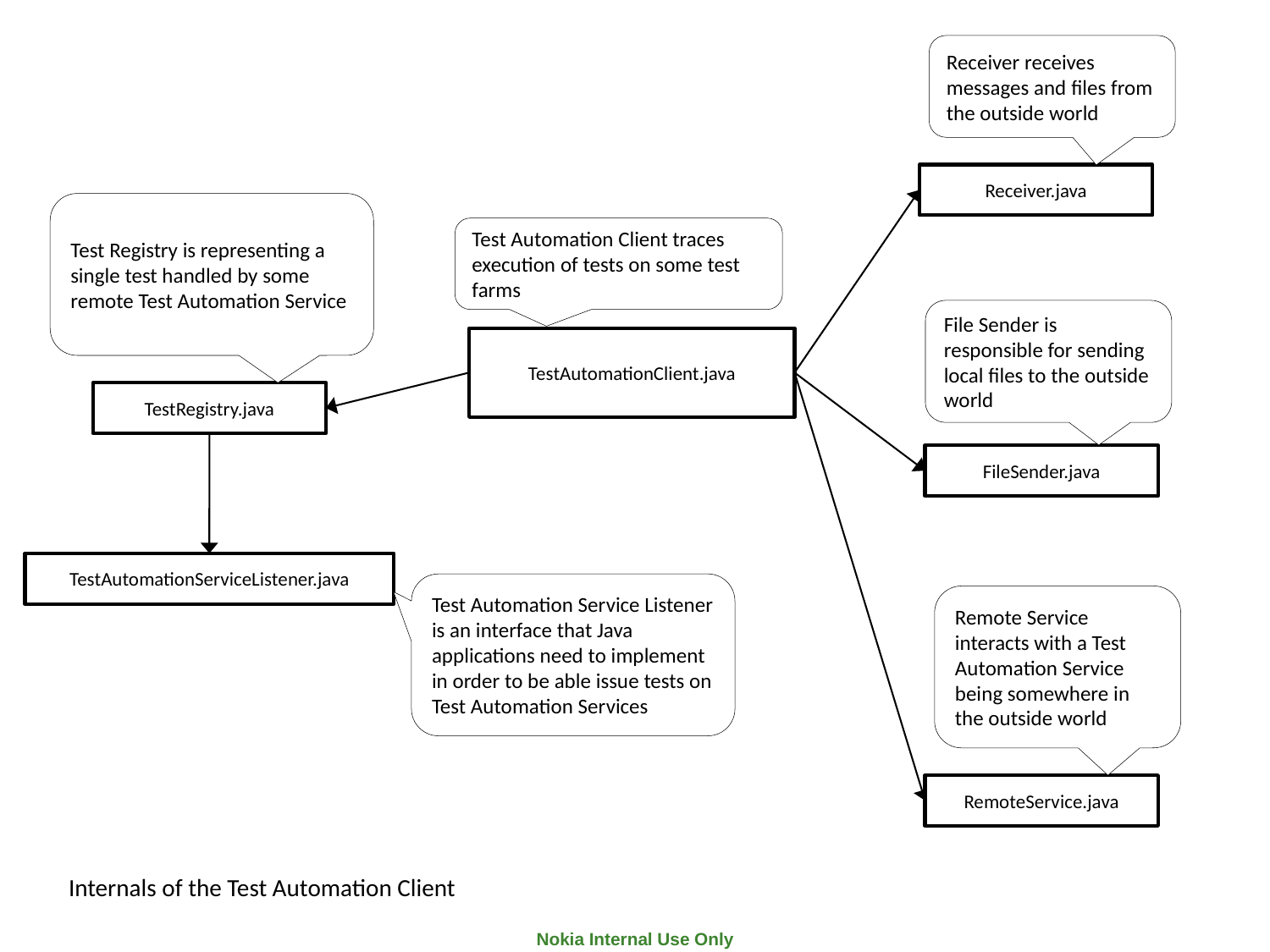

Receiver receives messages and files from the outside world
Receiver.java
Test Registry is representing a single test handled by some remote Test Automation Service
Test Automation Client traces execution of tests on some test farms
File Sender is responsible for sending local files to the outside world
TestAutomationClient.java
TestRegistry.java
FileSender.java
TestAutomationServiceListener.java
Test Automation Service Listener is an interface that Java applications need to implement in order to be able issue tests on Test Automation Services
Remote Service interacts with a Test Automation Service being somewhere in the outside world
RemoteService.java
Internals of the Test Automation Client